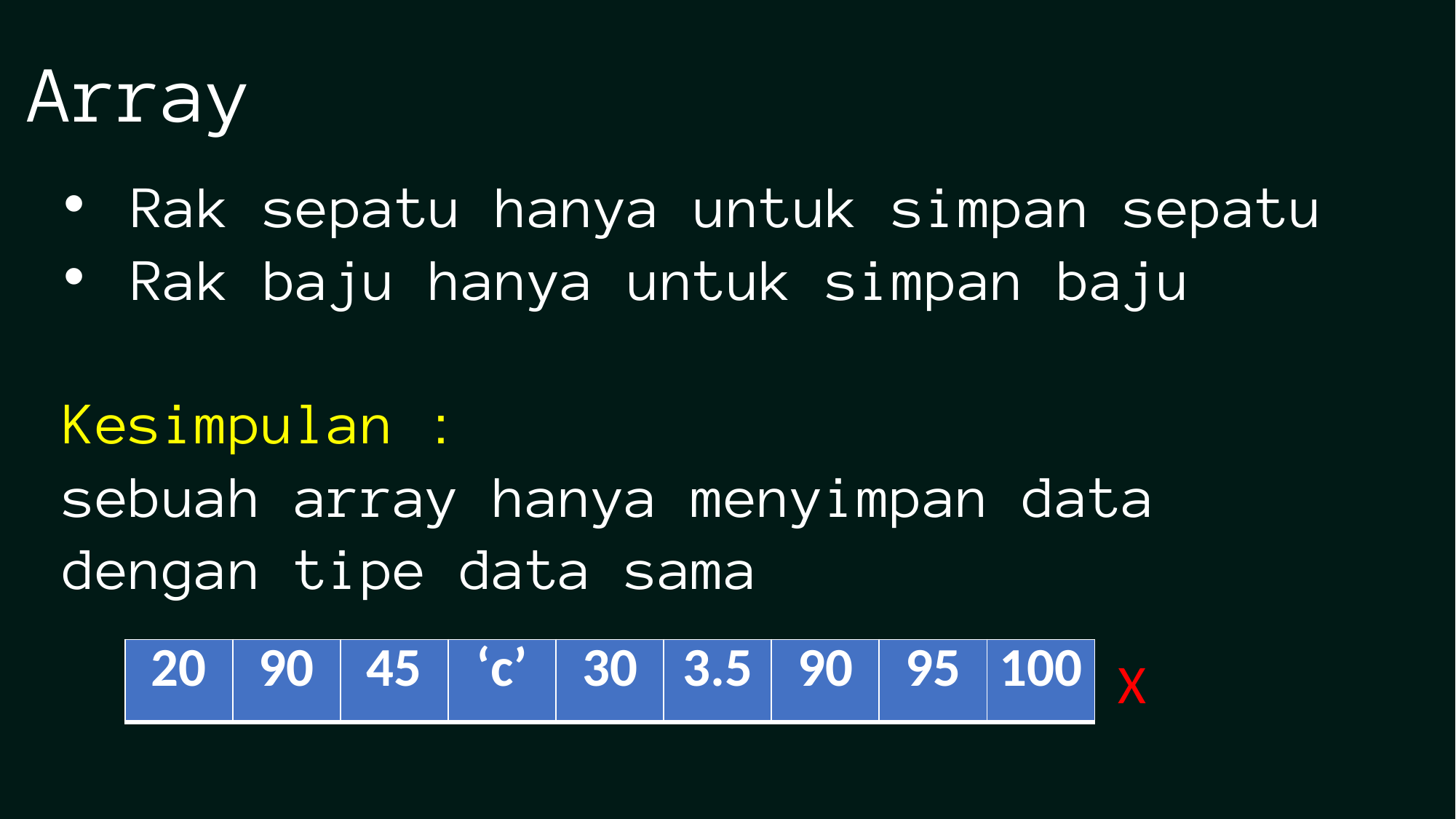

Array
Rak sepatu hanya untuk simpan sepatu
Rak baju hanya untuk simpan baju
Kesimpulan :
sebuah array hanya menyimpan data dengan tipe data sama
| 20 | 90 | 45 | ‘c’ | 30 | 3.5 | 90 | 95 | 100 |
| --- | --- | --- | --- | --- | --- | --- | --- | --- |
X